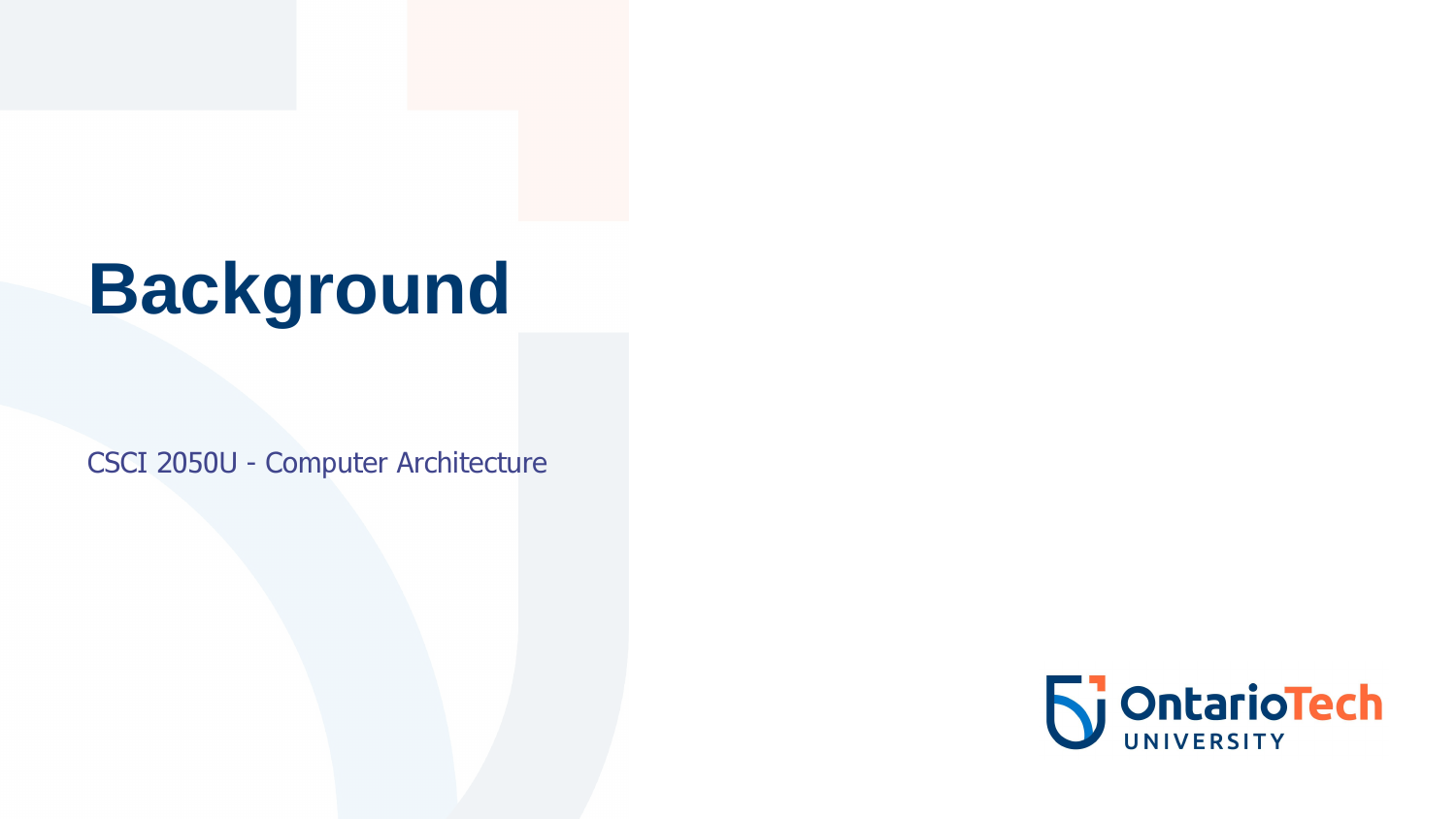

# Background
CSCI 2050U - Computer Architecture